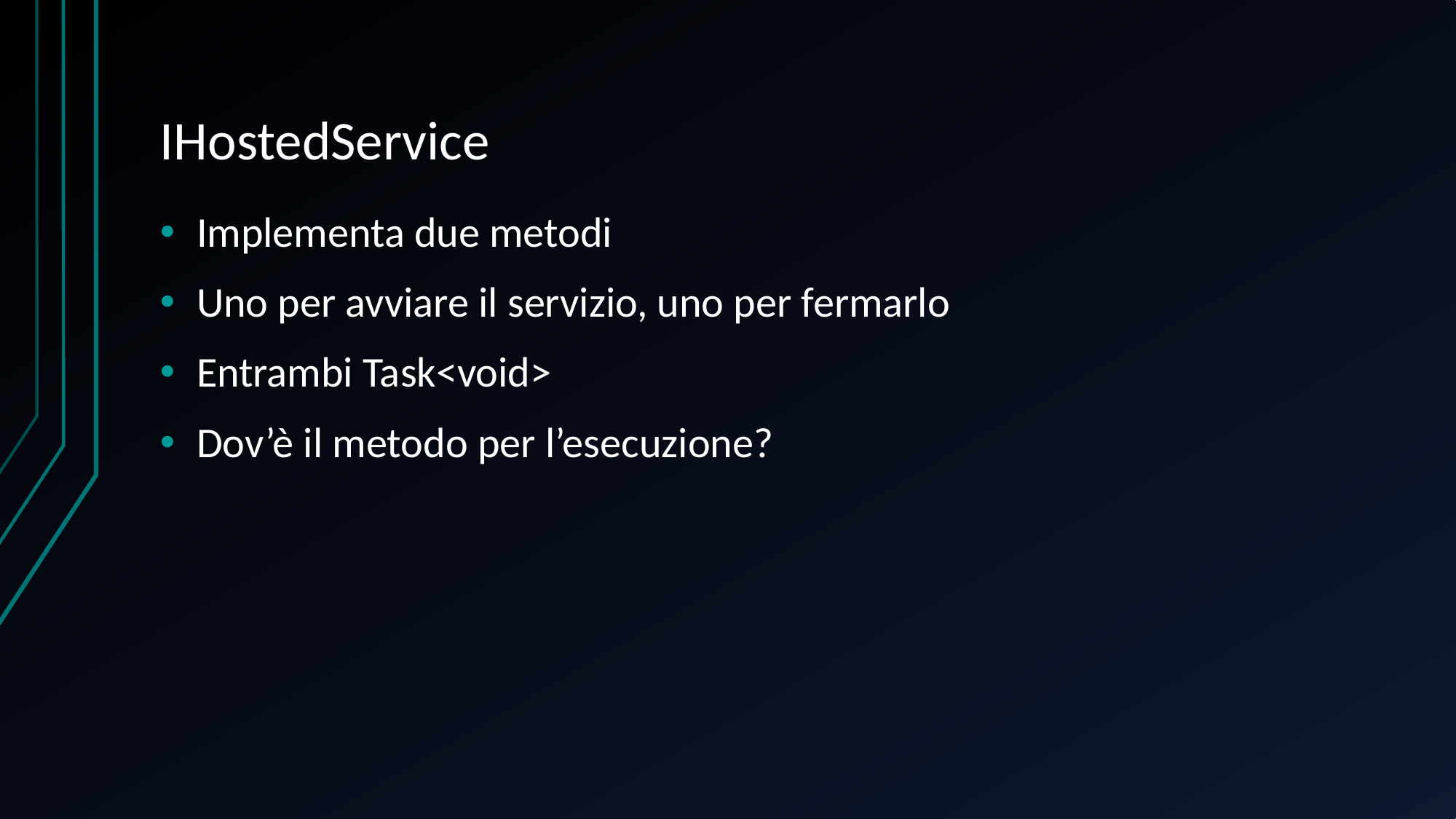

# IHostedService
Implementa due metodi
Uno per avviare il servizio, uno per fermarlo
Entrambi Task<void>
Dov’è il metodo per l’esecuzione?